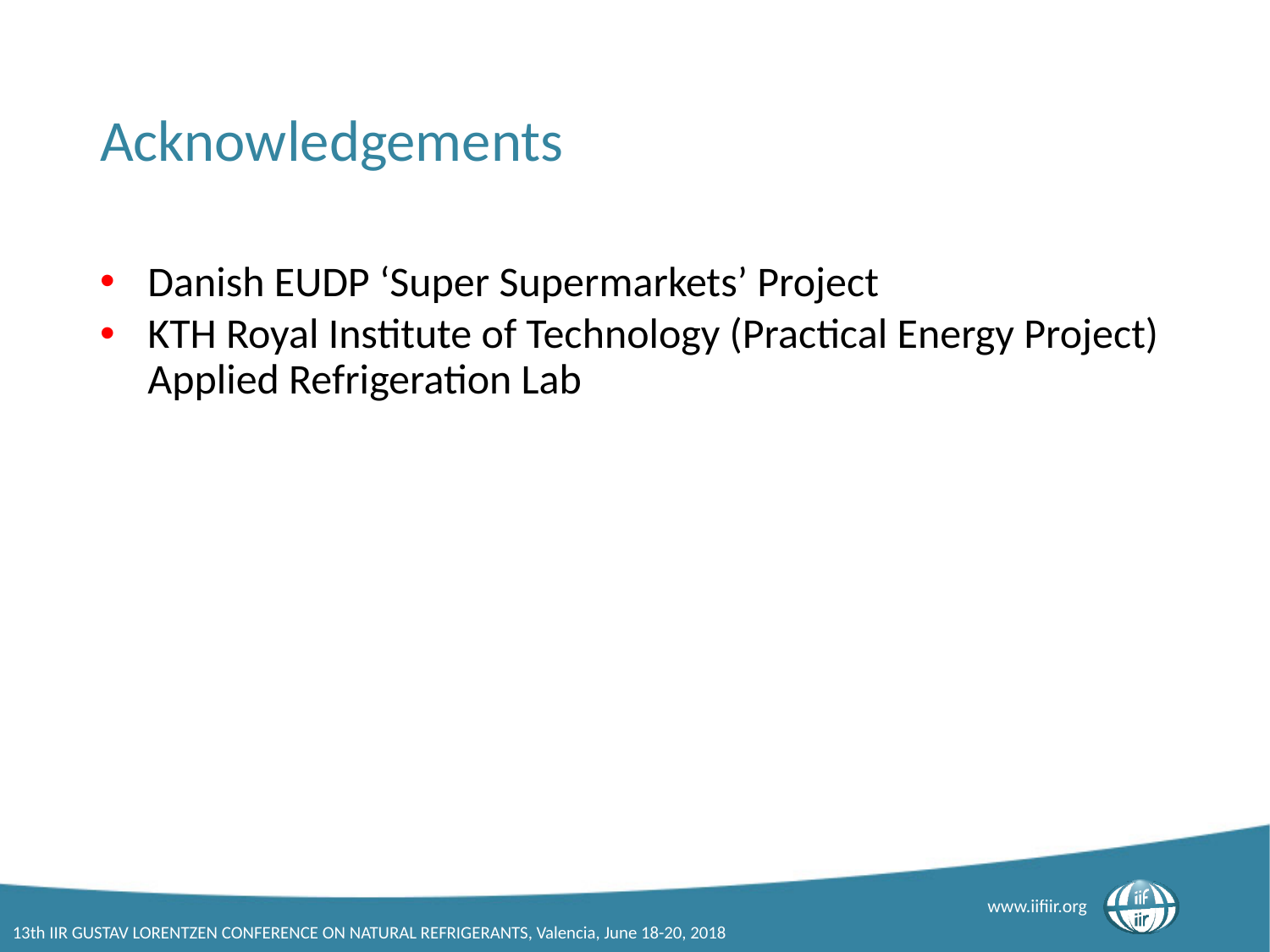

# Acknowledgements
Danish EUDP ‘Super Supermarkets’ Project
KTH Royal Institute of Technology (Practical Energy Project) Applied Refrigeration Lab

13th IIR GUSTAV LORENTZEN CONFERENCE ON NATURAL REFRIGERANTS, Valencia, June 18-20, 2018